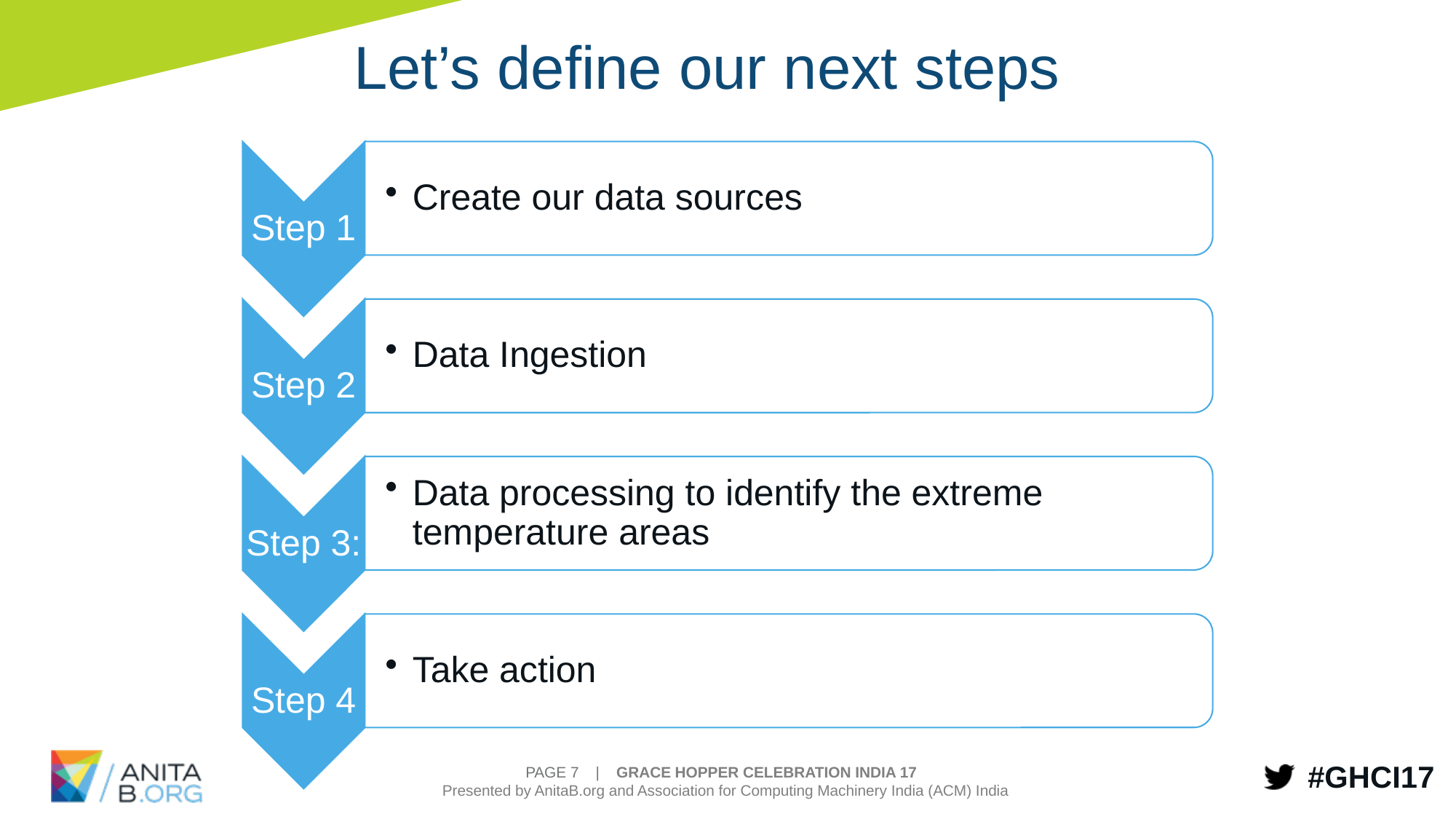

# Let’s define our next steps
Step 1
Create our data sources
Step 2
Data Ingestion
Step 3:
Data processing to identify the extreme temperature areas
Step 4
Take action